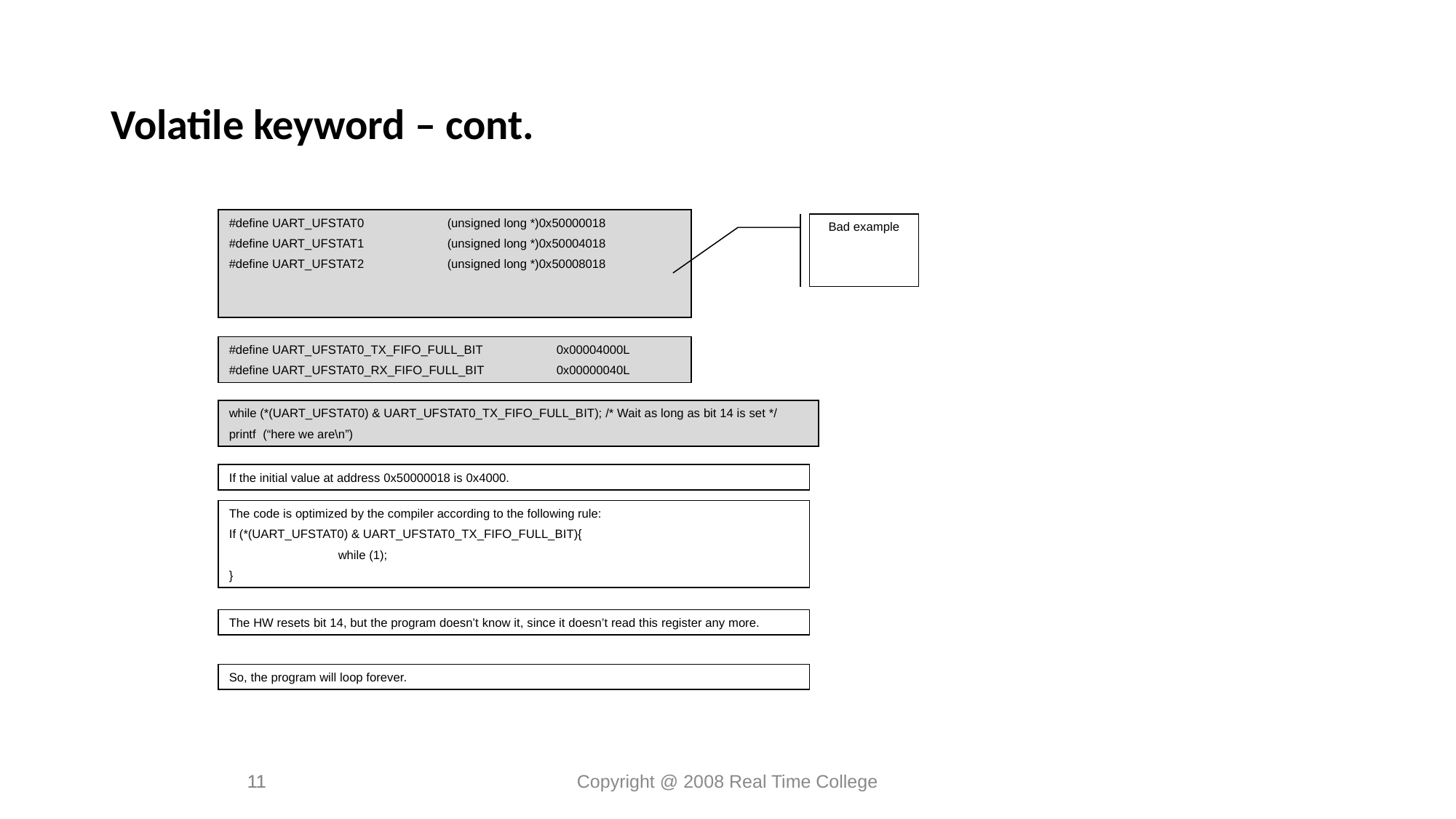

Volatile keyword – cont.
#define UART_UFSTAT0	(unsigned long *)0x50000018
#define UART_UFSTAT1	(unsigned long *)0x50004018
#define UART_UFSTAT2	(unsigned long *)0x50008018

Bad example
#define UART_UFSTAT0_TX_FIFO_FULL_BIT	0x00004000L
#define UART_UFSTAT0_RX_FIFO_FULL_BIT	0x00000040L
while (*(UART_UFSTAT0) & UART_UFSTAT0_TX_FIFO_FULL_BIT); /* Wait as long as bit 14 is set */
printf  (“here we are\n”)
If the initial value at address 0x50000018 is 0x4000.
The code is optimized by the compiler according to the following rule:
If (*(UART_UFSTAT0) & UART_UFSTAT0_TX_FIFO_FULL_BIT){
	while (1);
}
The HW resets bit 14, but the program doesn’t know it, since it doesn’t read this register any more.
So, the program will loop forever.
11
11
Copyright @ 2008 Real Time College